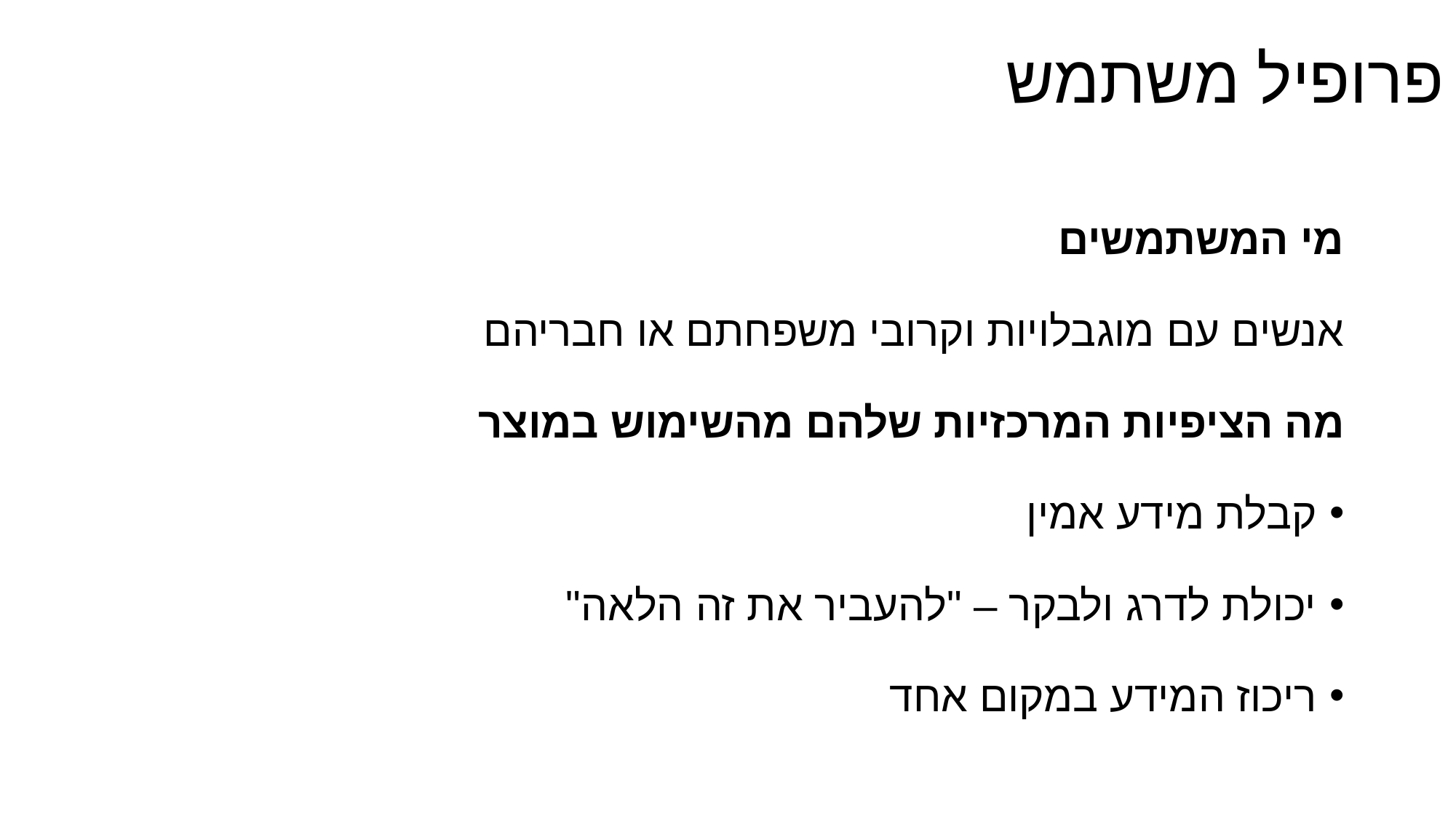

פרופיל משתמש
מי המשתמשים
אנשים עם מוגבלויות וקרובי משפחתם או חבריהם
מה הציפיות המרכזיות שלהם מהשימוש במוצר
קבלת מידע אמין
יכולת לדרג ולבקר – "להעביר את זה הלאה"
ריכוז המידע במקום אחד